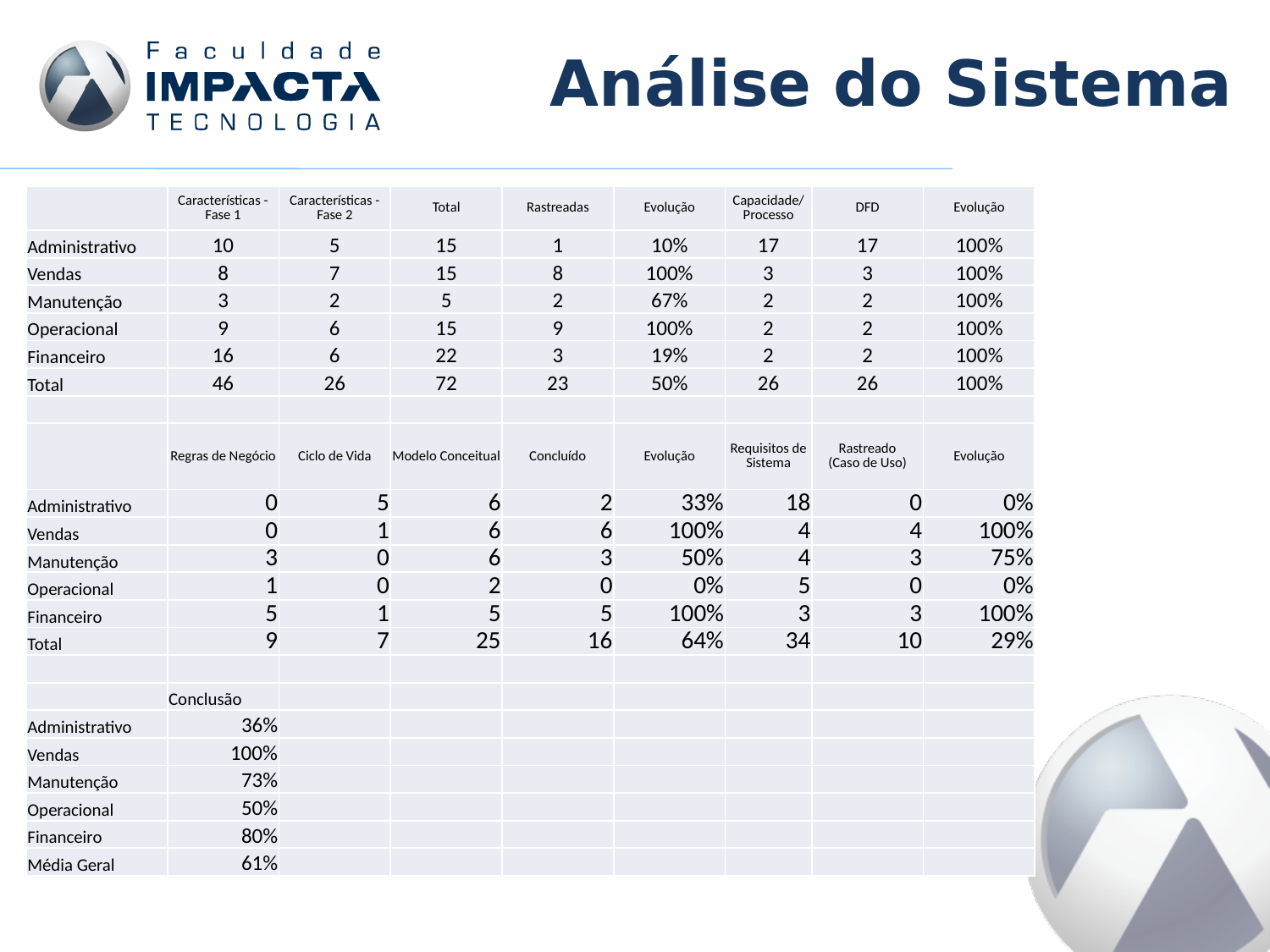

# Análise do Sistema

|  | Características - Fase 1 | Características - Fase 2 | Total | Rastreadas | Evolução | Capacidade/Processo | DFD | Evolução |
| --- | --- | --- | --- | --- | --- | --- | --- | --- |
| Administrativo | 10 | 5 | 15 | 1 | 10% | 17 | 17 | 100% |
| Vendas | 8 | 7 | 15 | 8 | 100% | 3 | 3 | 100% |
| Manutenção | 3 | 2 | 5 | 2 | 67% | 2 | 2 | 100% |
| Operacional | 9 | 6 | 15 | 9 | 100% | 2 | 2 | 100% |
| Financeiro | 16 | 6 | 22 | 3 | 19% | 2 | 2 | 100% |
| Total | 46 | 26 | 72 | 23 | 50% | 26 | 26 | 100% |
|  |  |  |  |  |  |  |  |  |
|  | Regras de Negócio | Ciclo de Vida | Modelo Conceitual | Concluído | Evolução | Requisitos de Sistema | Rastreado (Caso de Uso) | Evolução |
| Administrativo | 0 | 5 | 6 | 2 | 33% | 18 | 0 | 0% |
| Vendas | 0 | 1 | 6 | 6 | 100% | 4 | 4 | 100% |
| Manutenção | 3 | 0 | 6 | 3 | 50% | 4 | 3 | 75% |
| Operacional | 1 | 0 | 2 | 0 | 0% | 5 | 0 | 0% |
| Financeiro | 5 | 1 | 5 | 5 | 100% | 3 | 3 | 100% |
| Total | 9 | 7 | 25 | 16 | 64% | 34 | 10 | 29% |
|  |  |  |  |  |  |  |  |  |
|  | Conclusão |  |  |  |  |  |  |  |
| Administrativo | 36% |  |  |  |  |  |  |  |
| Vendas | 100% |  |  |  |  |  |  |  |
| Manutenção | 73% |  |  |  |  |  |  |  |
| Operacional | 50% |  |  |  |  |  |  |  |
| Financeiro | 80% |  |  |  |  |  |  |  |
| Média Geral | 61% |  |  |  |  |  |  |  |